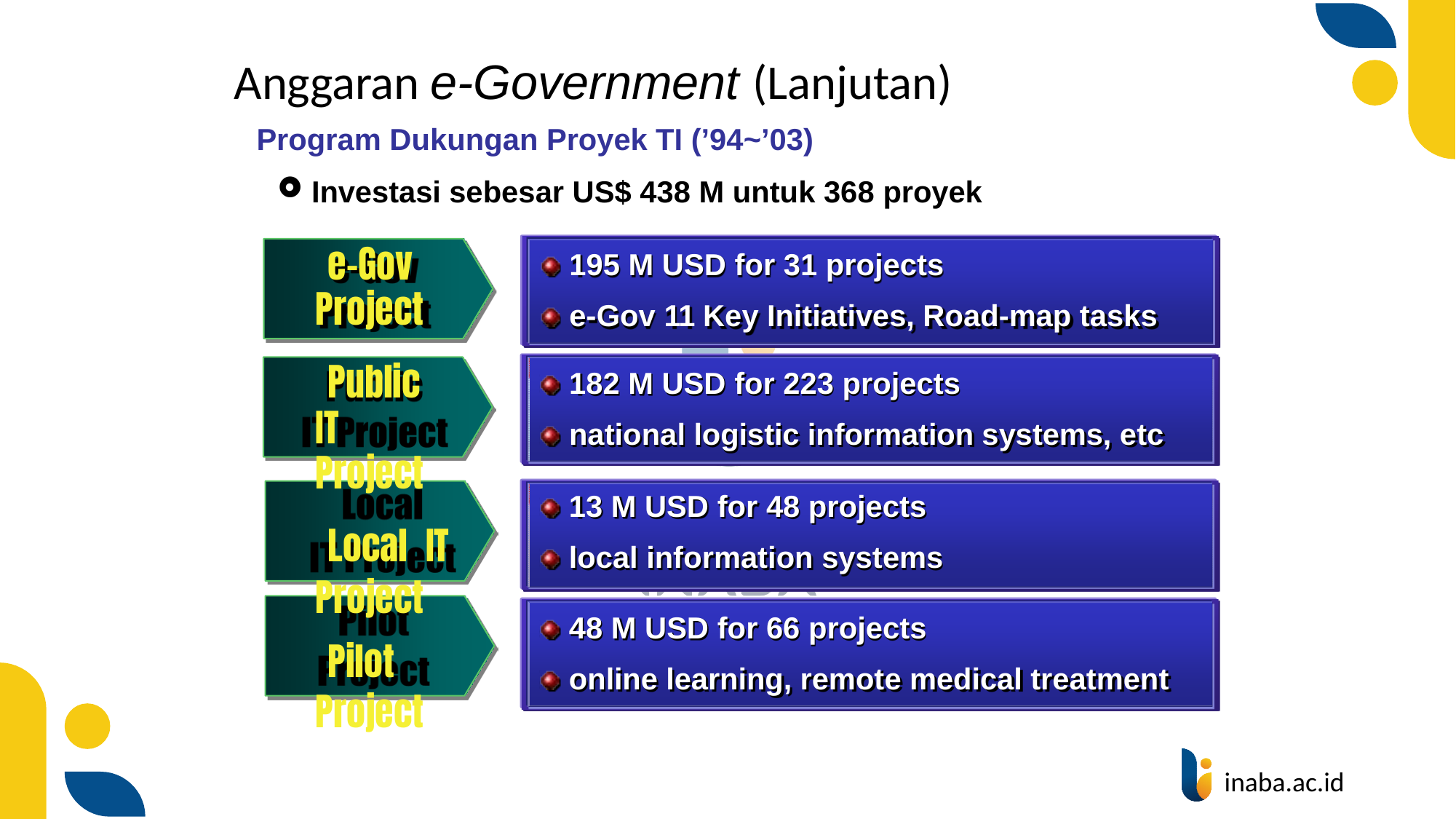

# Anggaran e-Government (Lanjutan)
Program Dukungan Proyek TI (’94~’03)
Investasi sebesar US$ 438 M untuk 368 proyek

e-Gov  Project
Public  IT Project
Local  IT Project
Pilot  Project
195 M USD for 31 projects
e-Gov 11 Key Initiatives, Road-map tasks

182 M USD for 223 projects
national logistic information systems, etc

13 M USD for 48 projects  local information systems

48 M USD for 66 projects
online learning, remote medical treatment